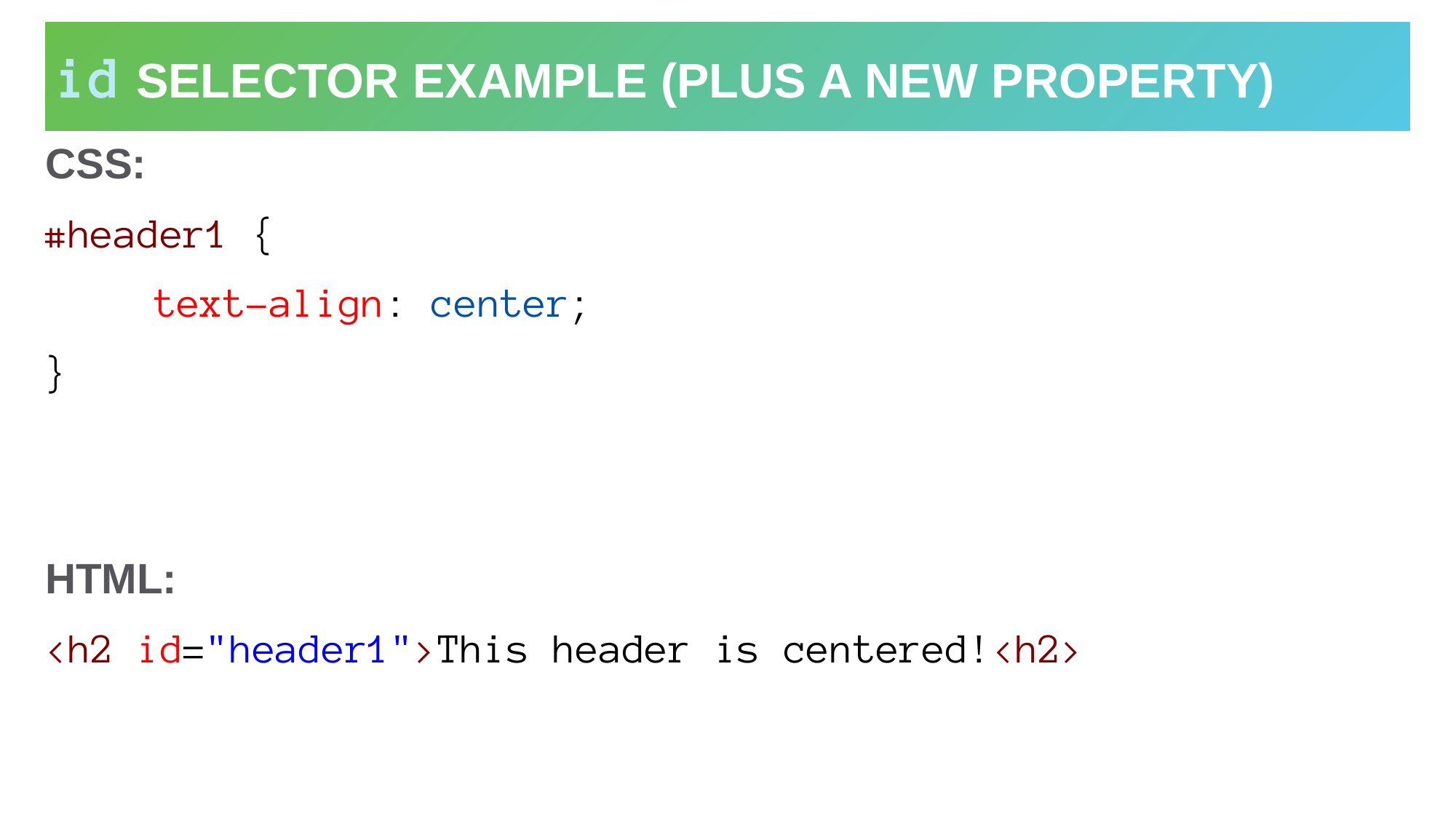

# id selector example (plus a new property)
CSS:
#header1 {
	text-align: center;
}

HTML:
<h2 id="header1">This header is centered!<h2>